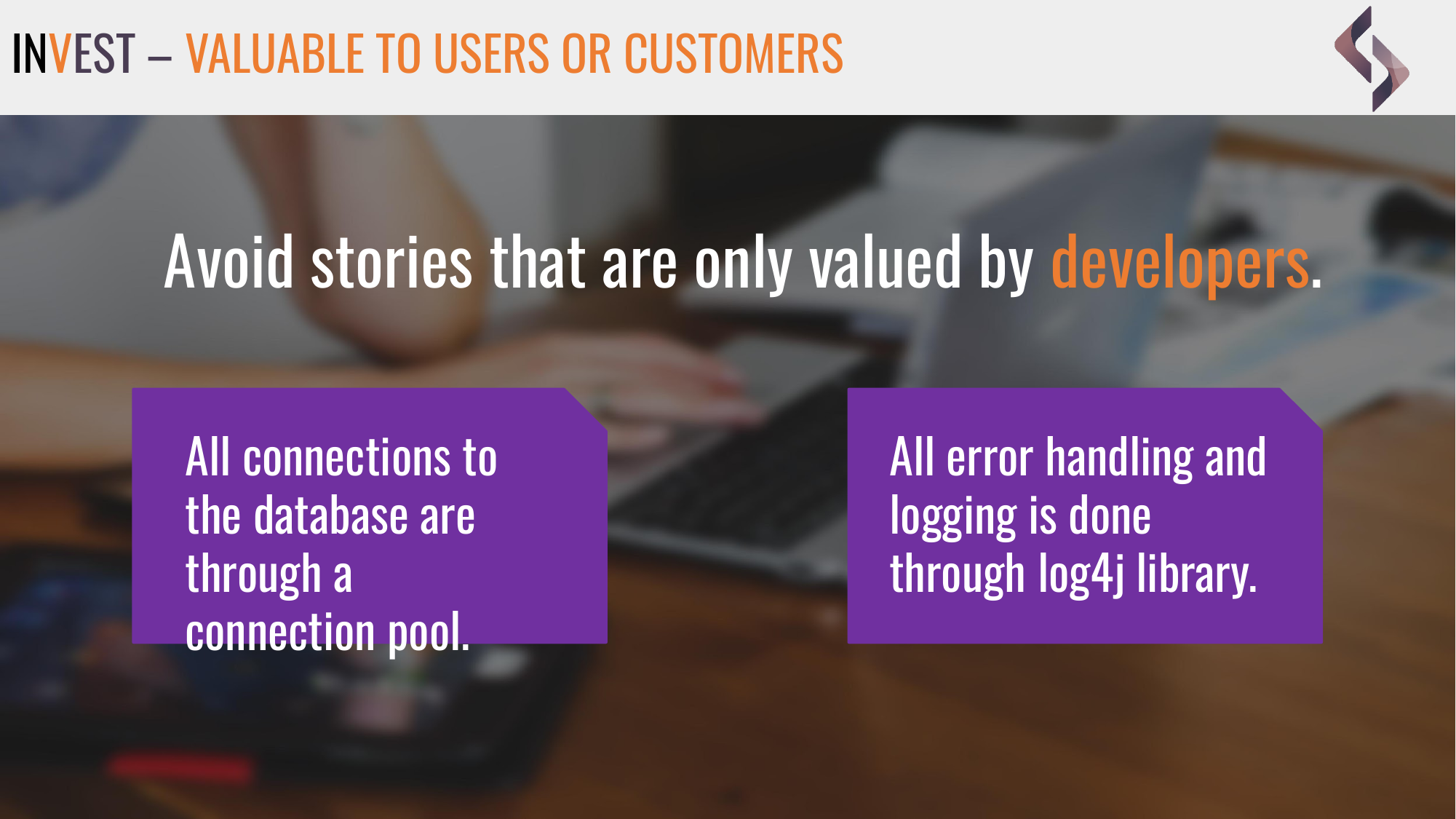

# INVEST – VALUABLE TO USERS OR CUSTOMERS
Avoid stories that are only valued by developers.

All connections to the database are through a connection pool.
All error handling and logging is done through log4j library.